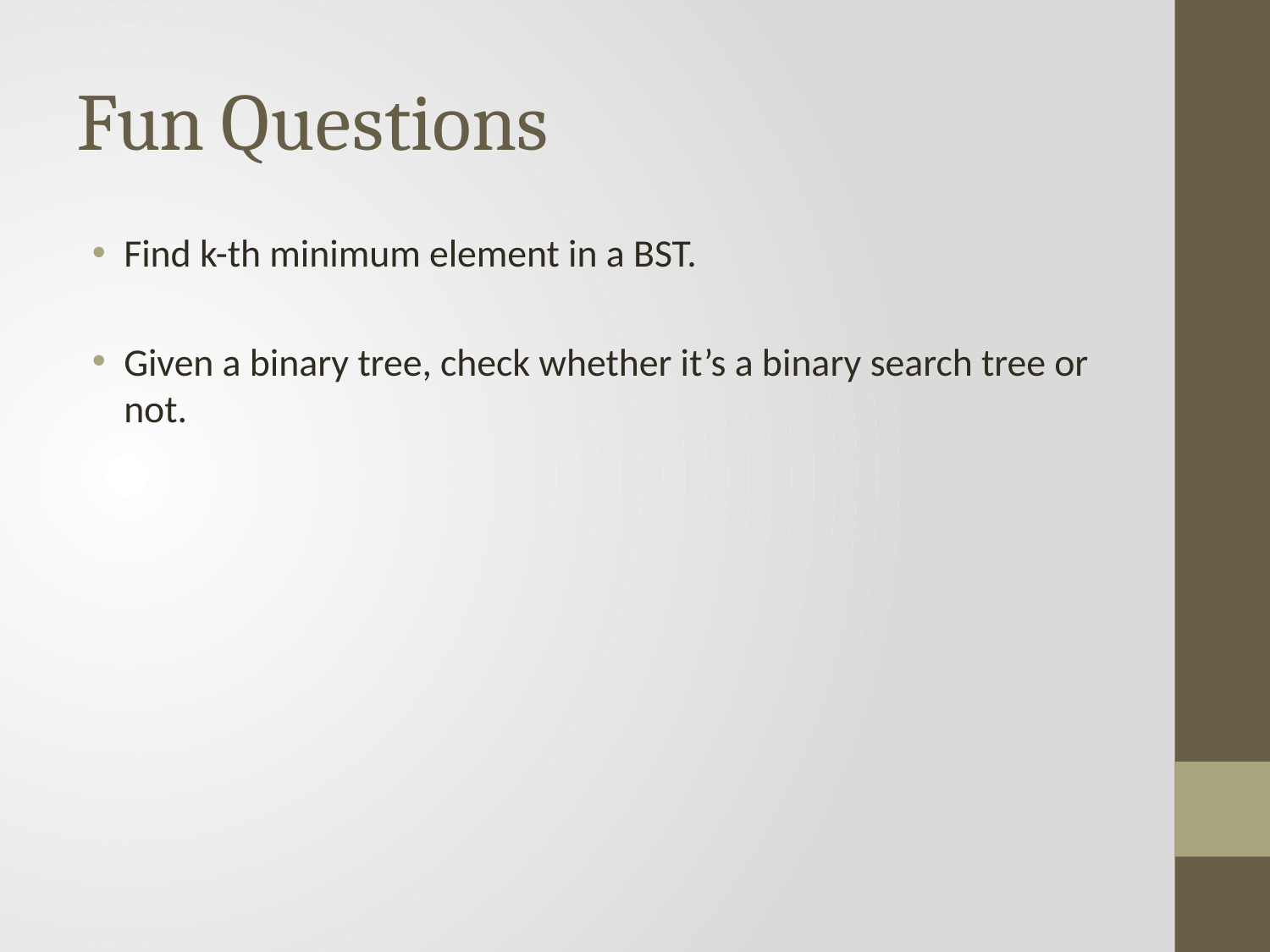

# Fun Questions
Find k-th minimum element in a BST.

Given a binary tree, check whether it’s a binary search tree or not.